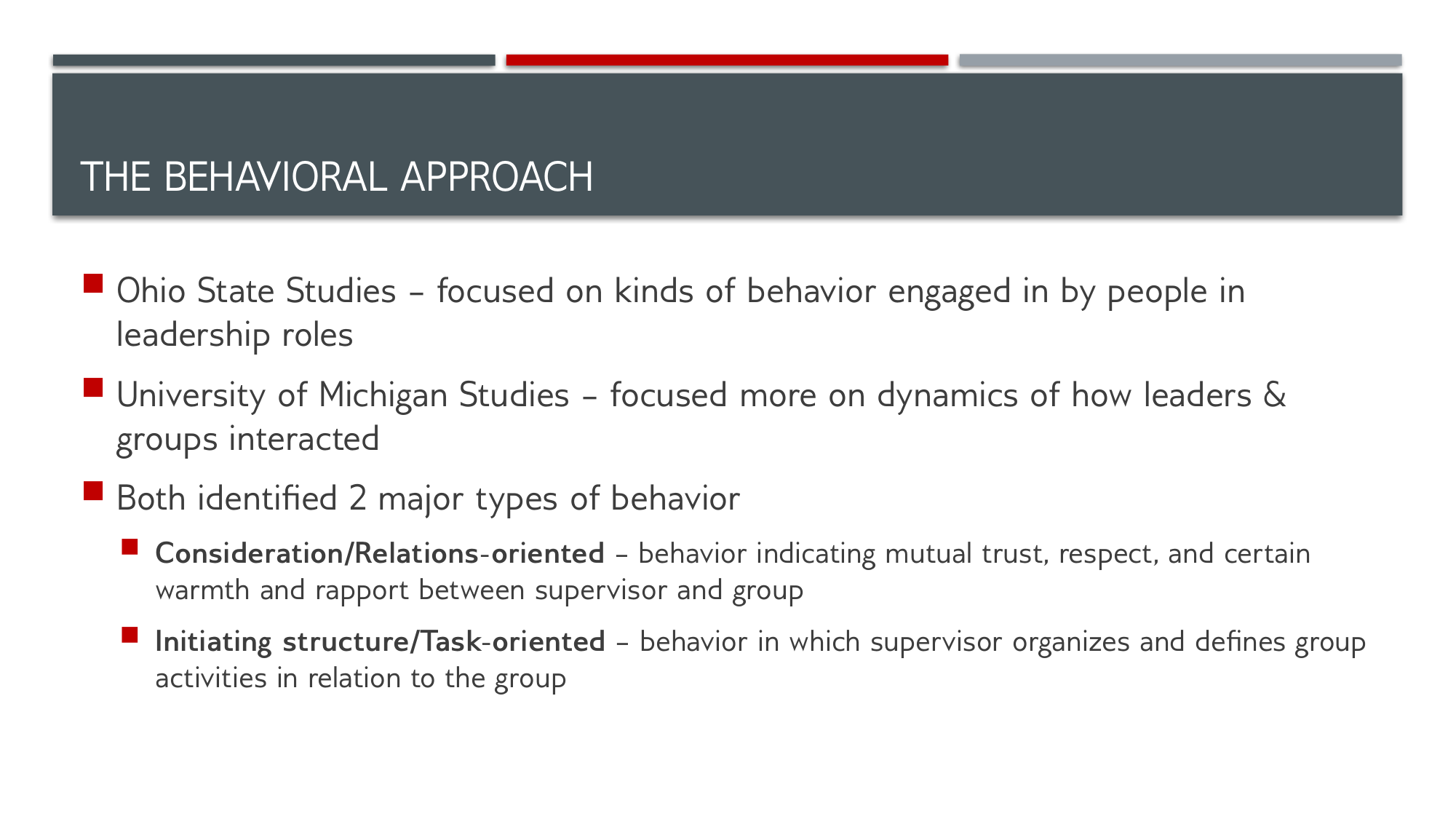

# The Behavioral Approach
Ohio State Studies – focused on kinds of behavior engaged in by people in leadership roles
University of Michigan Studies – focused more on dynamics of how leaders & groups interacted
Both identified 2 major types of behavior
Consideration/Relations-oriented – behavior indicating mutual trust, respect, and certain warmth and rapport between supervisor and group
Initiating structure/Task-oriented – behavior in which supervisor organizes and defines group activities in relation to the group